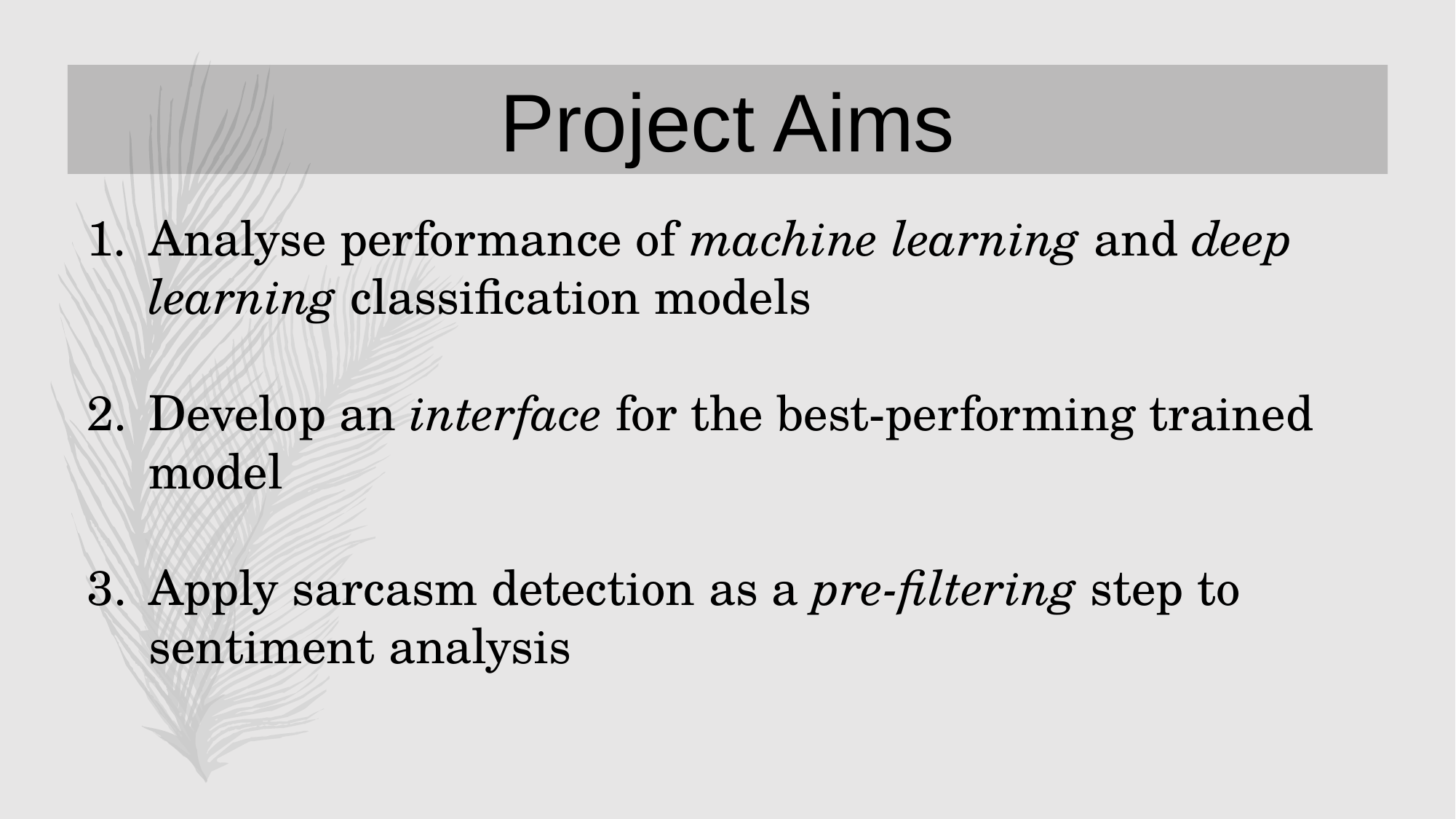

Project Aims
Analyse performance of machine learning and deep learning classification models

Develop an interface for the best-performing trained model

Apply sarcasm detection as a pre-filtering step to sentiment analysis